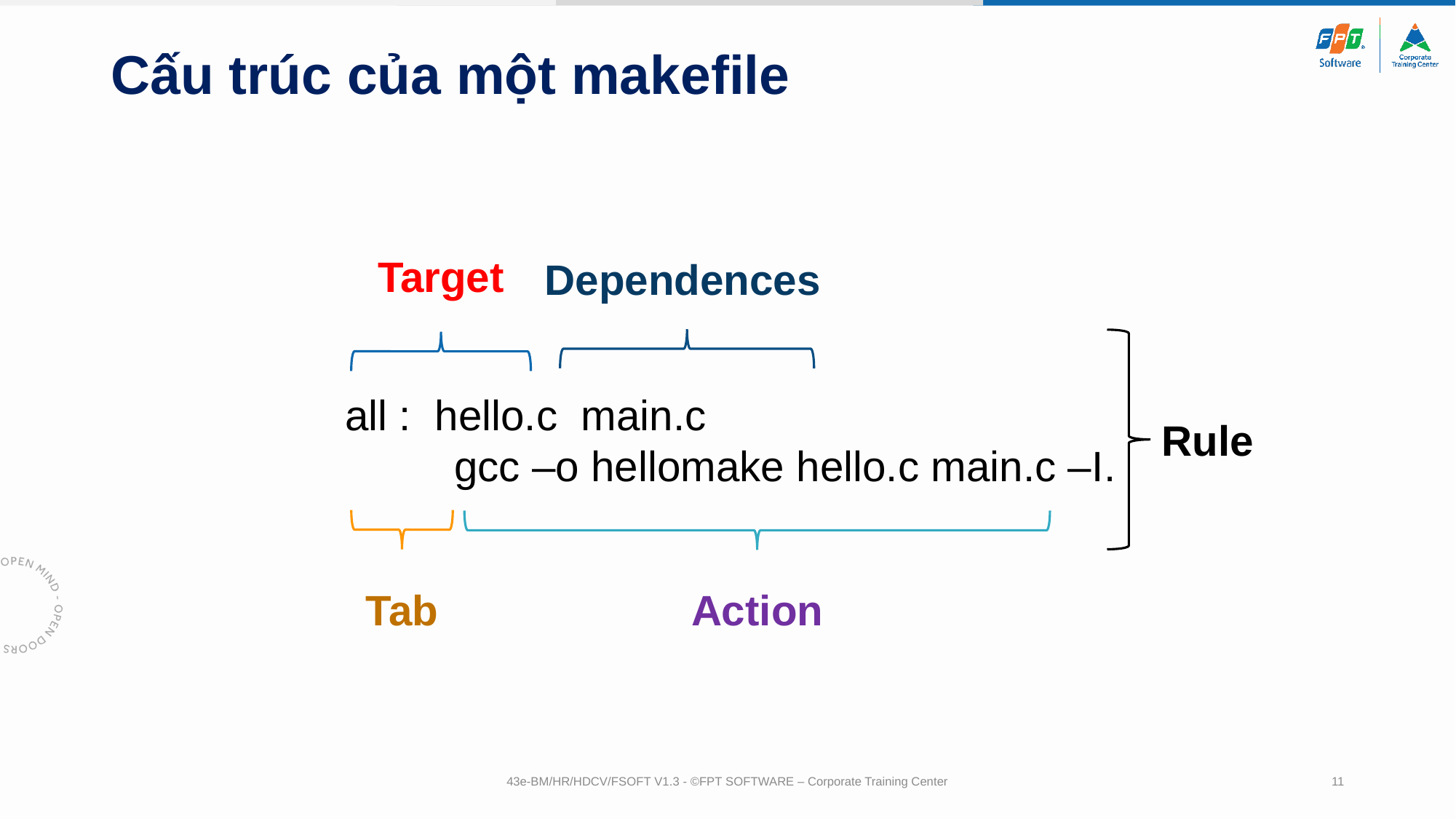

# Cấu trúc của một makefile

Target
Dependences

all :  hello.c  main.c
	gcc –o hellomake hello.c main.c –I.
Rule

Tab
Action
43e-BM/HR/HDCV/FSOFT V1.3 - ©FPT SOFTWARE – Corporate Training Center
11